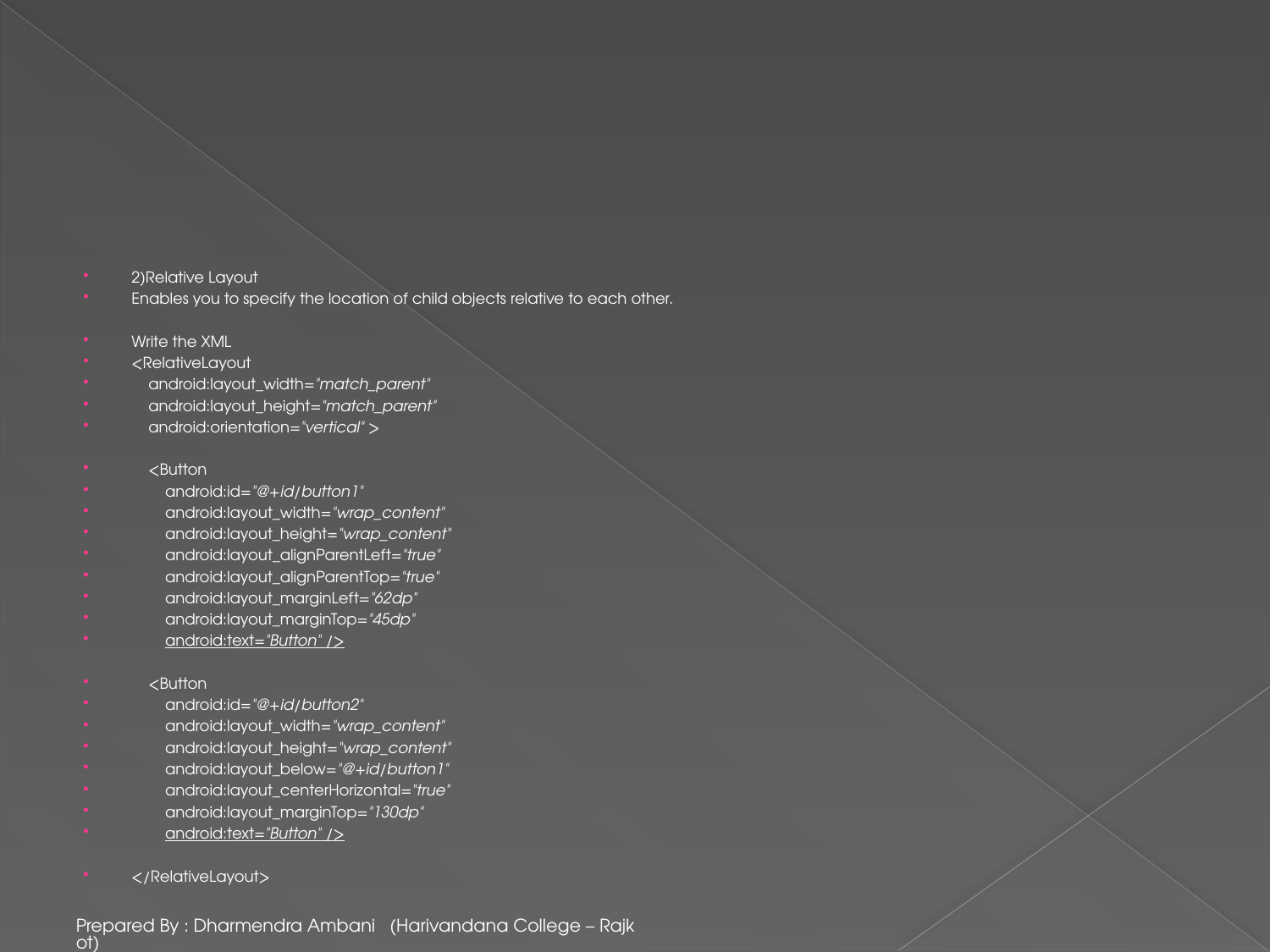

#
2)Relative Layout
Enables you to specify the location of child objects relative to each other.

Write the XML
<RelativeLayout
    android:layout_width="match_parent"
    android:layout_height="match_parent"
    android:orientation="vertical" >

    <Button
        android:id="@+id/button1"
        android:layout_width="wrap_content"
        android:layout_height="wrap_content"
        android:layout_alignParentLeft="true"
        android:layout_alignParentTop="true"
        android:layout_marginLeft="62dp"
        android:layout_marginTop="45dp"
        android:text="Button" />

    <Button
        android:id="@+id/button2"
        android:layout_width="wrap_content"
        android:layout_height="wrap_content"
        android:layout_below="@+id/button1"
        android:layout_centerHorizontal="true"
        android:layout_marginTop="130dp"
        android:text="Button" />

</RelativeLayout>
Prepared By : Dharmendra Ambani   (Harivandana College – Rajkot)